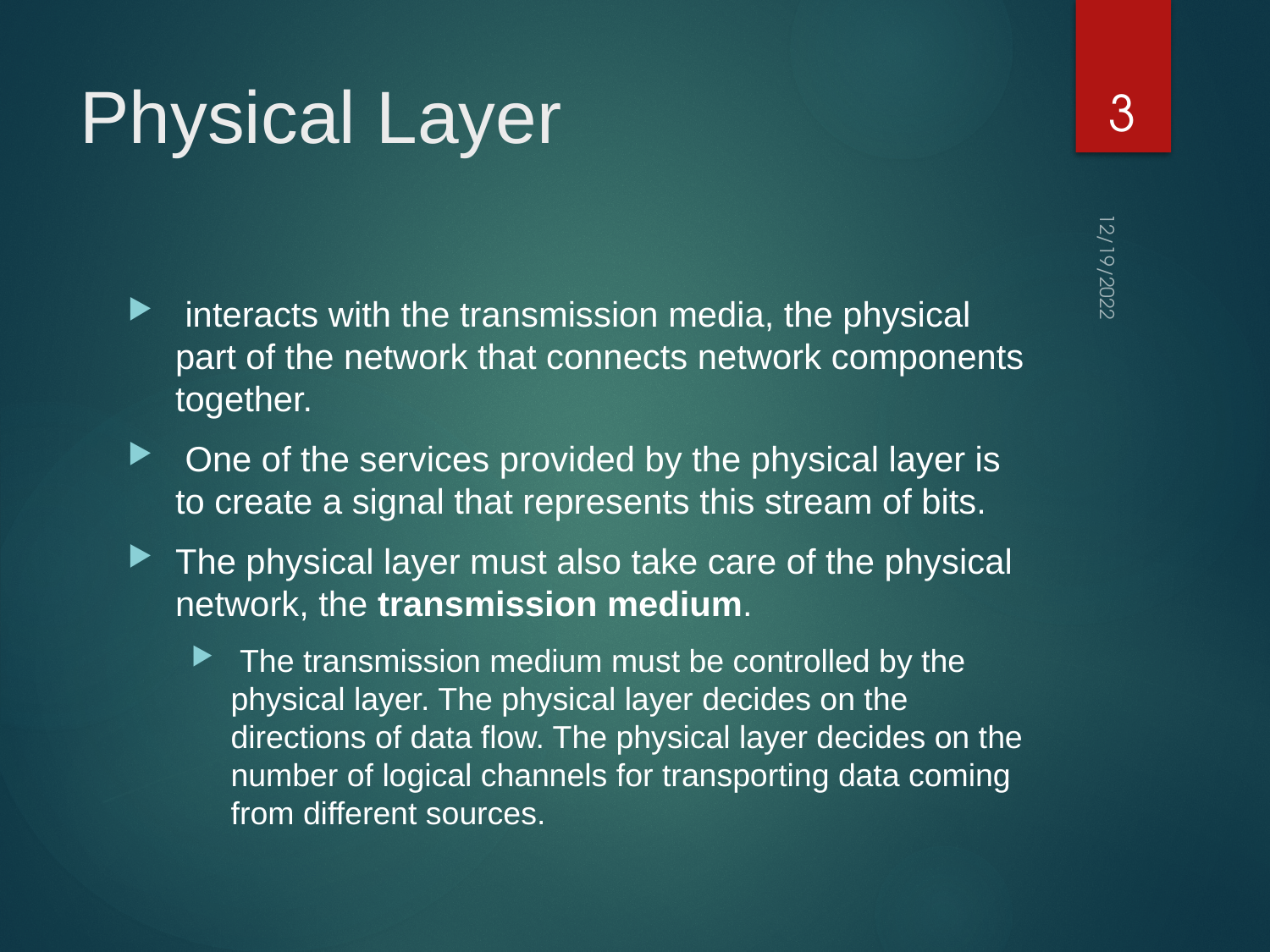

3
# Physical Layer
12/19/2022
 interacts with the transmission media, the physical part of the network that connects network components together.
 One of the services provided by the physical layer is to create a signal that represents this stream of bits.
The physical layer must also take care of the physical network, the transmission medium.
 The transmission medium must be controlled by the physical layer. The physical layer decides on the directions of data flow. The physical layer decides on the number of logical channels for transporting data coming from different sources.